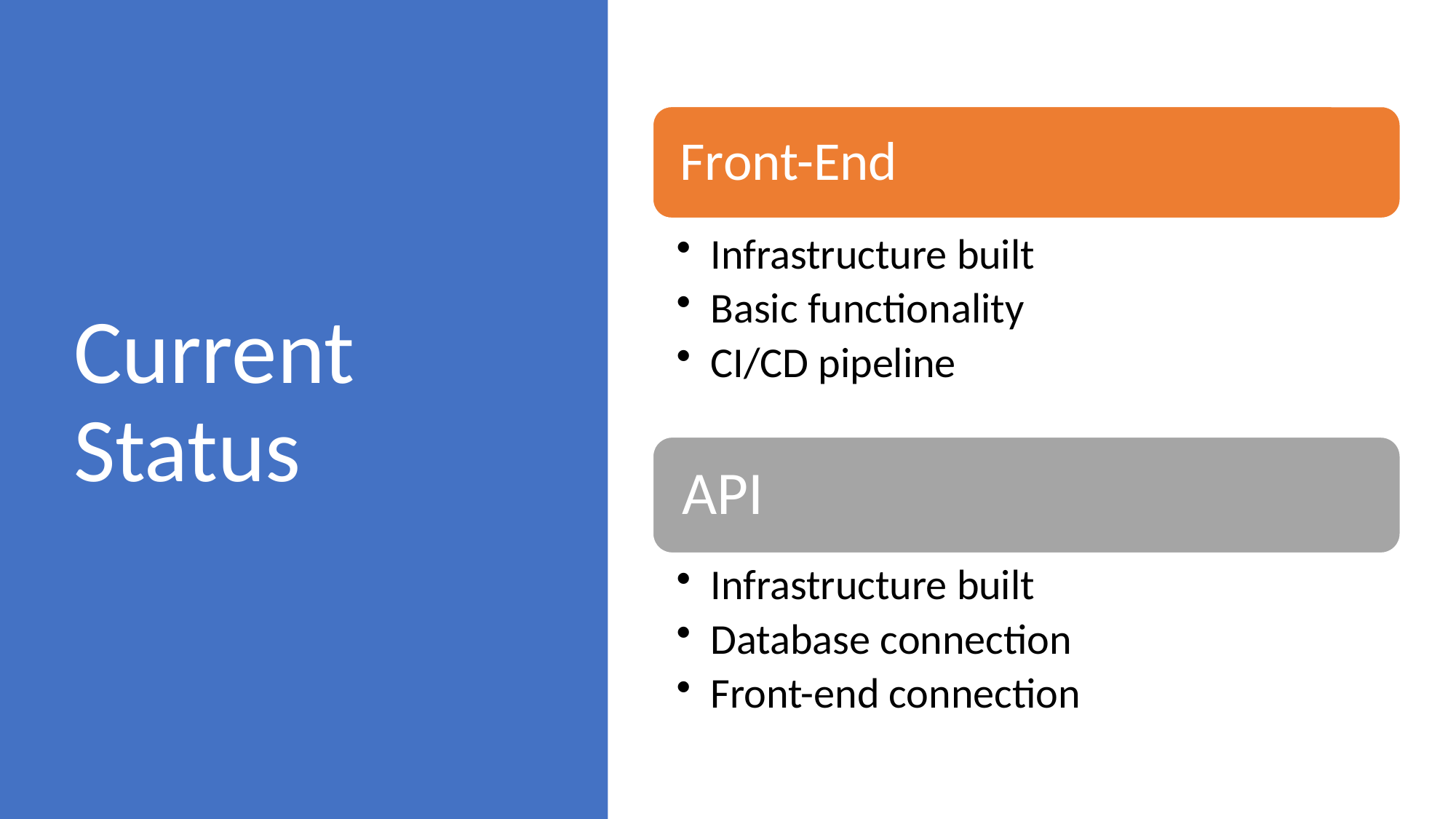

# Current Status
Front-End
Infrastructure built
Basic functionality
CI/CD pipeline
API
Infrastructure built
Database connection
Front-end connection